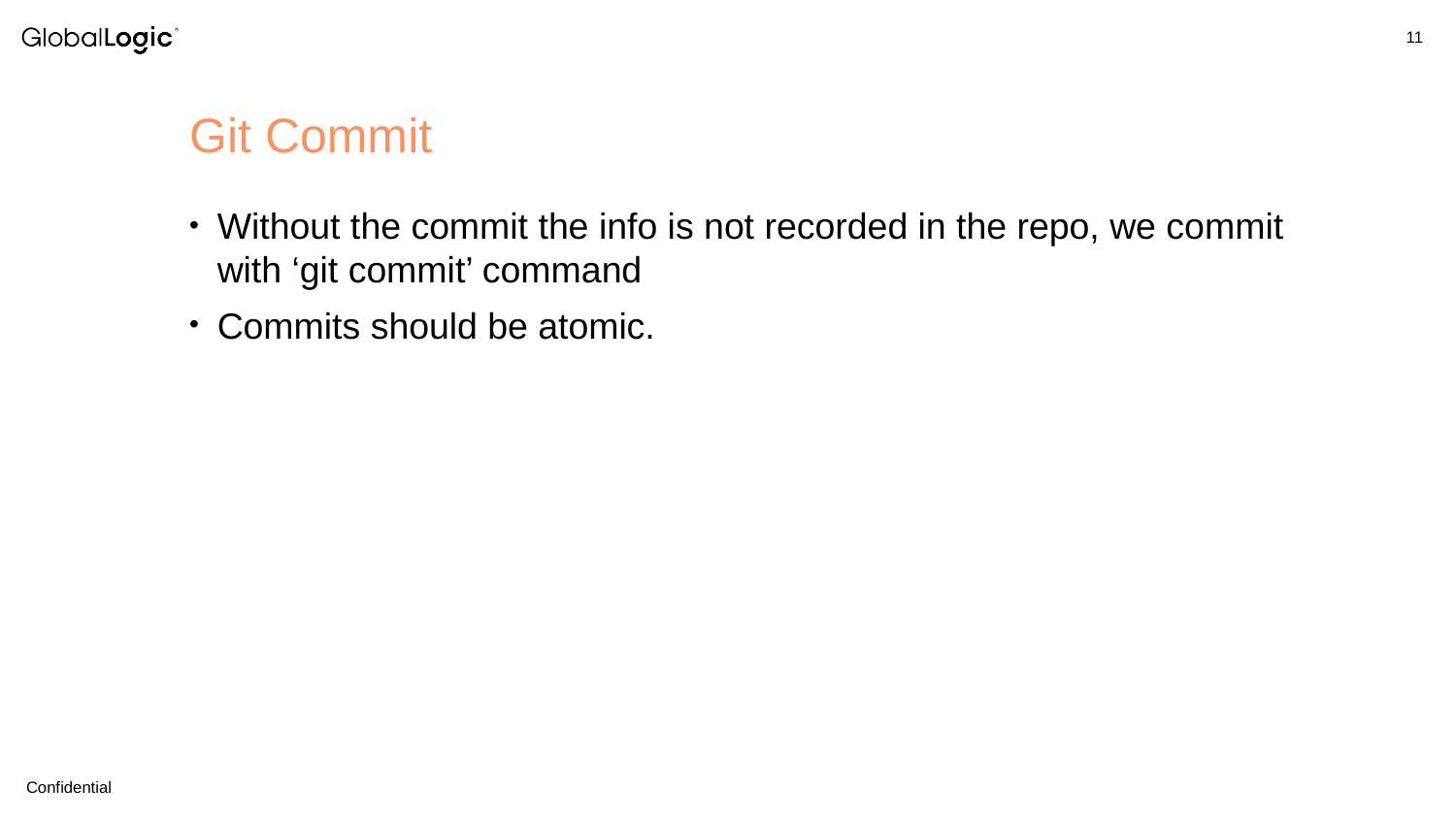

Git Commit
Without the commit the info is not recorded in the repo, we commit with ‘git commit’ command
Commits should be atomic.